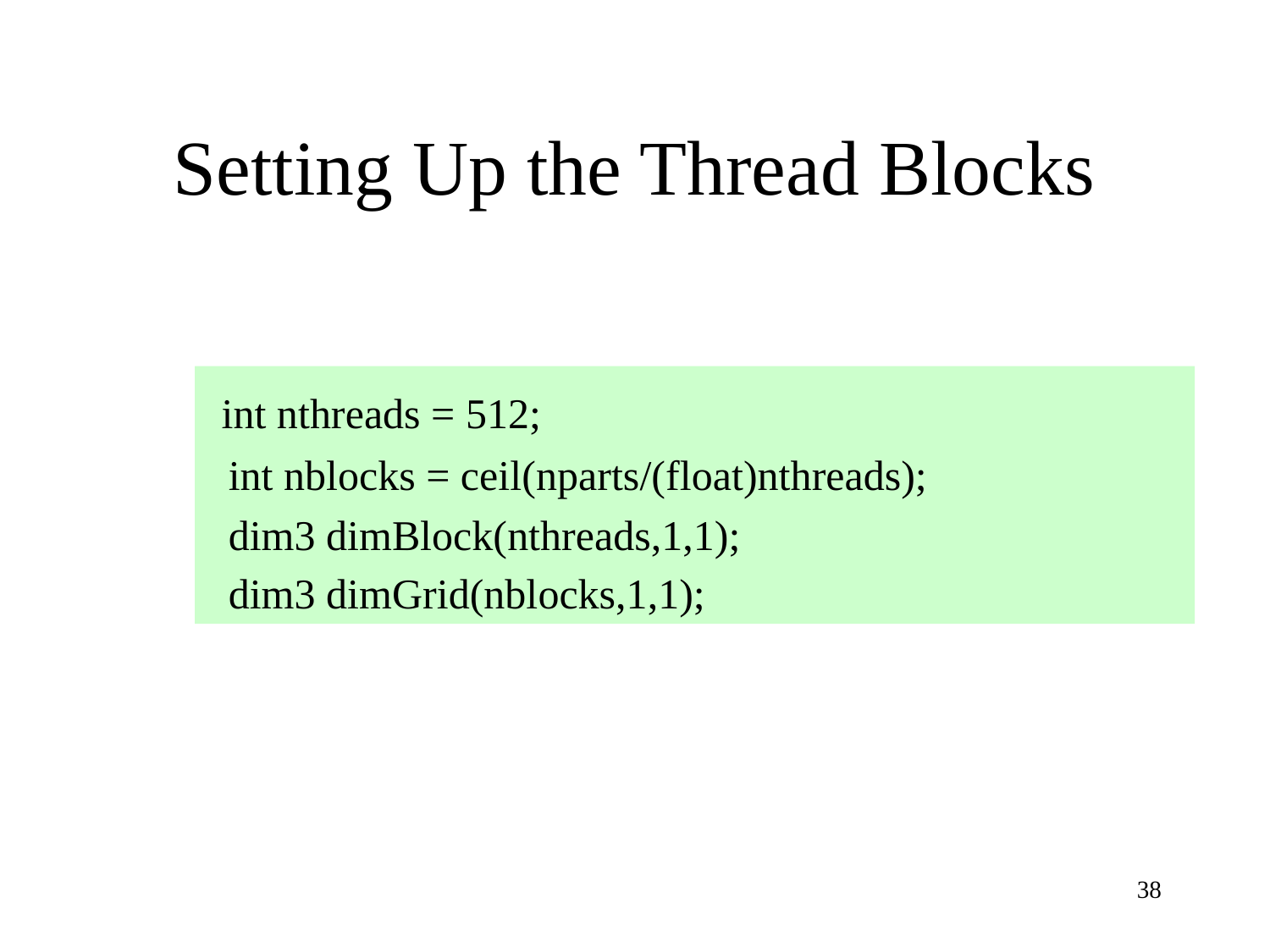

# Setting Up the Thread Blocks
 int nthreads = 512;
  int nblocks = ceil(nparts/(float)nthreads);
  dim3 dimBlock(nthreads,1,1);
  dim3 dimGrid(nblocks,1,1);
38